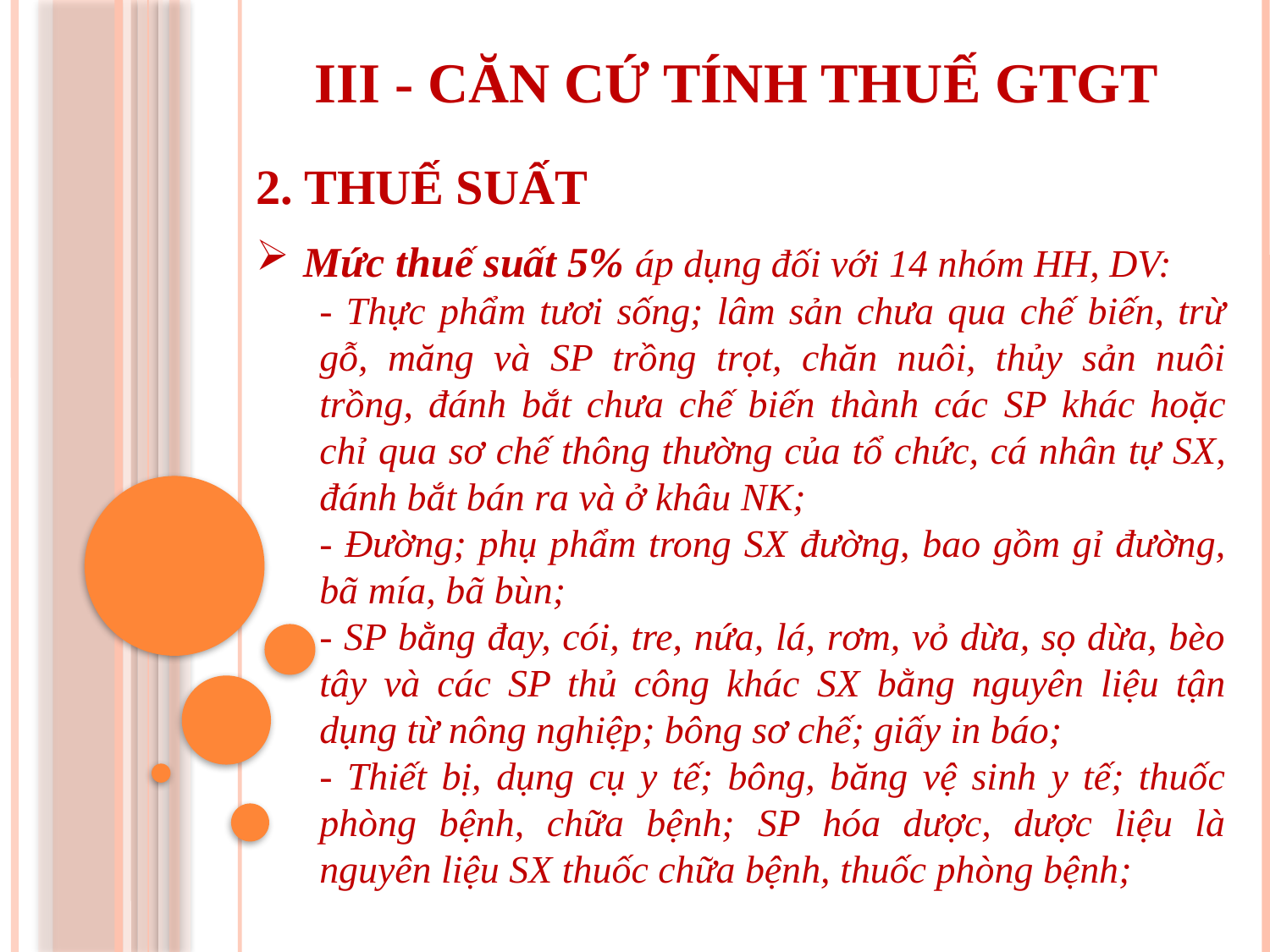

III - CĂN CỨ TÍNH THUẾ GTGT
2. THUẾ SUẤT
Mức thuế suất 5% áp dụng đối với 14 nhóm HH, DV:
- Thực phẩm tươi sống; lâm sản chưa qua chế biến, trừ gỗ, măng và SP trồng trọt, chăn nuôi, thủy sản nuôi trồng, đánh bắt chưa chế biến thành các SP khác hoặc chỉ qua sơ chế thông thường của tổ chức, cá nhân tự SX, đánh bắt bán ra và ở khâu NK;
- Đường; phụ phẩm trong SX đường, bao gồm gỉ đường, bã mía, bã bùn;
- SP bằng đay, cói, tre, nứa, lá, rơm, vỏ dừa, sọ dừa, bèo tây và các SP thủ công khác SX bằng nguyên liệu tận dụng từ nông nghiệp; bông sơ chế; giấy in báo;
- Thiết bị, dụng cụ y tế; bông, băng vệ sinh y tế; thuốc phòng bệnh, chữa bệnh; SP hóa dược, dược liệu là nguyên liệu SX thuốc chữa bệnh, thuốc phòng bệnh;